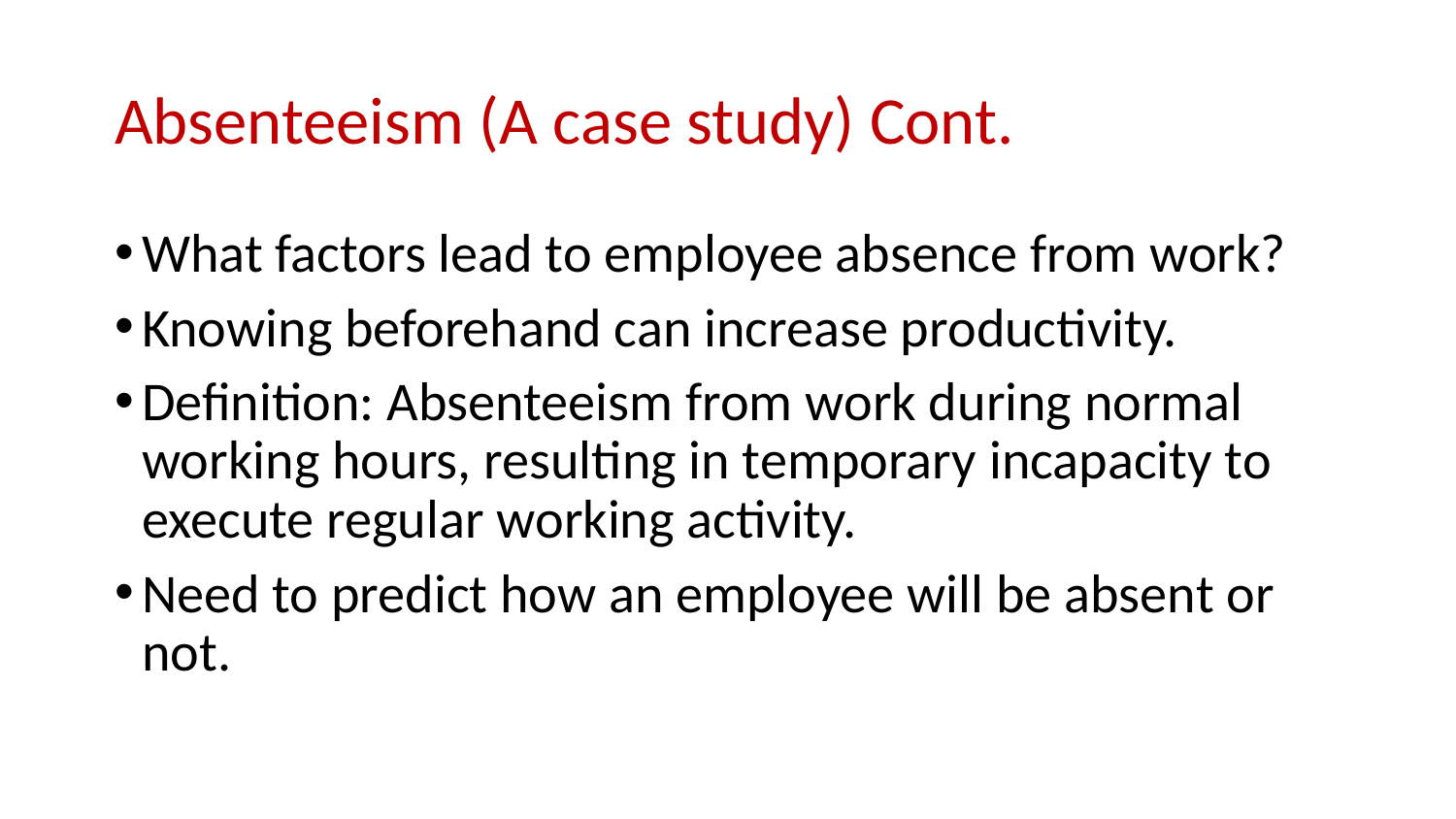

# Absenteeism (A case study) Cont.
What factors lead to employee absence from work?
Knowing beforehand can increase productivity.
Definition: Absenteeism from work during normal working hours, resulting in temporary incapacity to execute regular working activity.
Need to predict how an employee will be absent or not.